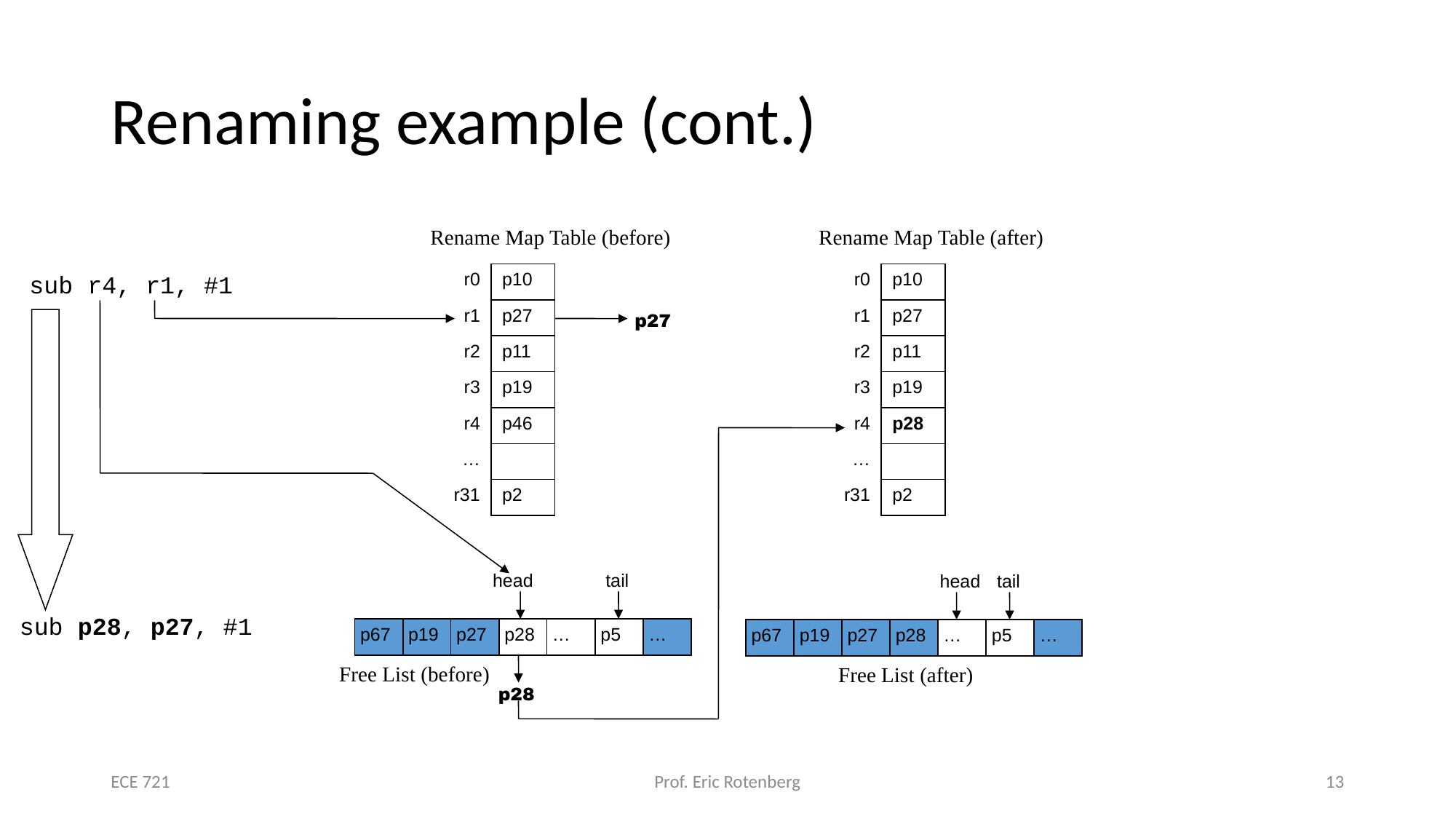

# Renaming example (cont.)
Rename Map Table (before)
Rename Map Table (after)
sub r4, r1, #1
| r0 | p10 |
| --- | --- |
| r1 | p27 |
| r2 | p11 |
| r3 | p19 |
| r4 | p46 |
| … |  |
| r31 | p2 |
| r0 | p10 |
| --- | --- |
| r1 | p27 |
| r2 | p11 |
| r3 | p19 |
| r4 | p28 |
| … |  |
| r31 | p2 |

p27

head
tail
head
tail

sub p28, p27, #1
| p67 | p19 | p27 | p28 | … | p5 | … |
| --- | --- | --- | --- | --- | --- | --- |
| p67 | p19 | p27 | p28 | … | p5 | … |
| --- | --- | --- | --- | --- | --- | --- |
Free List (before)

Free List (after)
p28

ECE 721
Prof. Eric Rotenberg
13